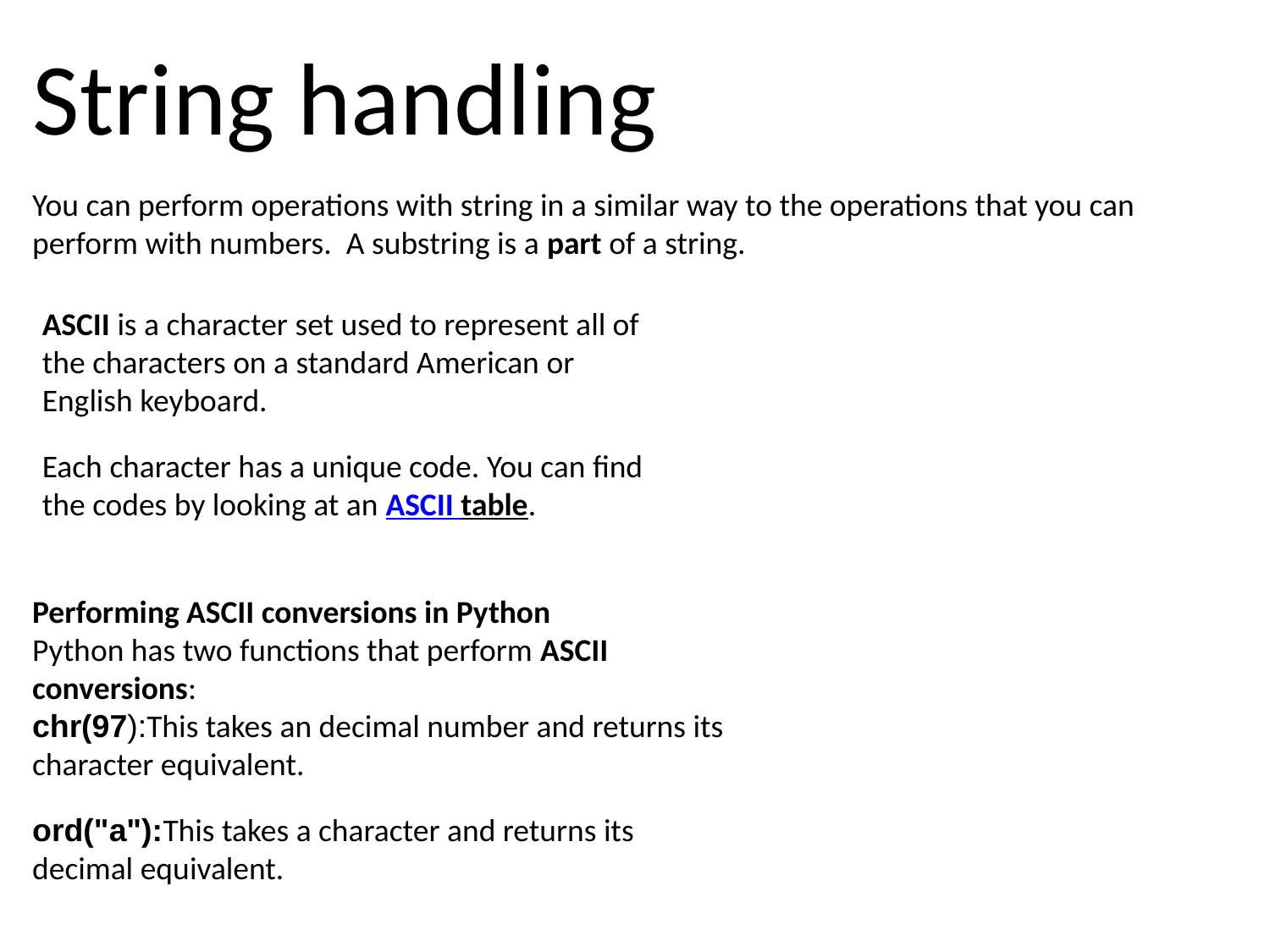

# String handling
You can perform operations with string in a similar way to the operations that you can perform with numbers.  A substring is a part of a string.
ASCII is a character set used to represent all of the characters on a standard American or English keyboard.
Each character has a unique code. You can find the codes by looking at an ASCII table.

Performing ASCII conversions in Python
Python has two functions that perform ASCII conversions:
chr(97):This takes an decimal number and returns its character equivalent.
ord("a"):This takes a character and returns its decimal equivalent.